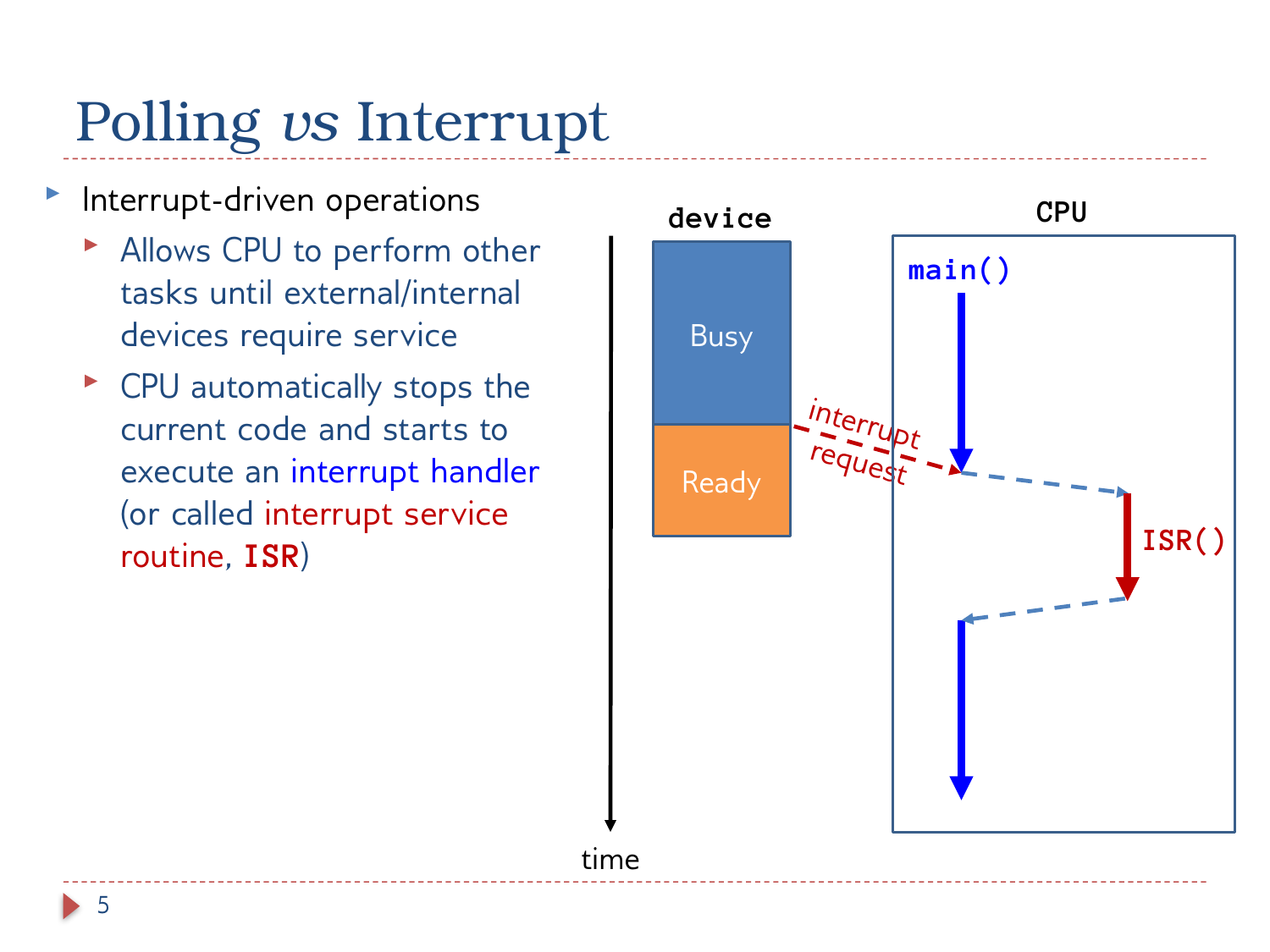

# Polling vs Interrupt
Interrupt-driven operations
Allows CPU to perform other tasks until external/internal devices require service
CPU automatically stops the current code and starts to execute an interrupt handler (or called interrupt service routine, ISR)

CPU
device

Busy
main()
interrupt
request
Ready
ISR()
time
5